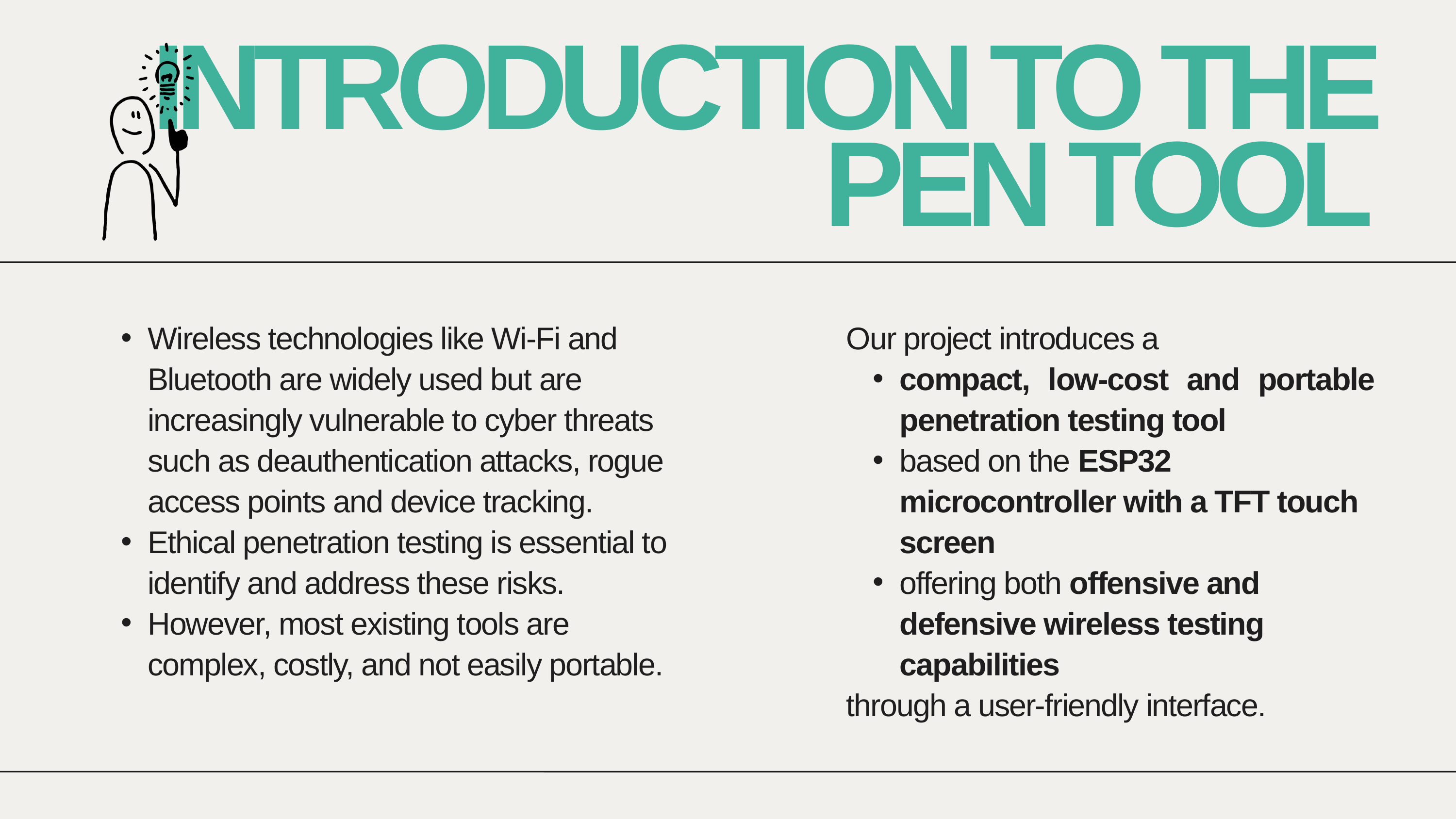

INTRODUCTION TO THE PEN TOOL

Wireless technologies like Wi-Fi and Bluetooth are widely used but are increasingly vulnerable to cyber threats such as deauthentication attacks, rogue access points and device tracking.
Ethical penetration testing is essential to identify and address these risks.
However, most existing tools are complex, costly, and not easily portable.

Our project introduces a
compact, low-cost and portable penetration testing tool
based on the ESP32 microcontroller with a TFT touch screen
offering both offensive and defensive wireless testing capabilities
through a user-friendly interface.